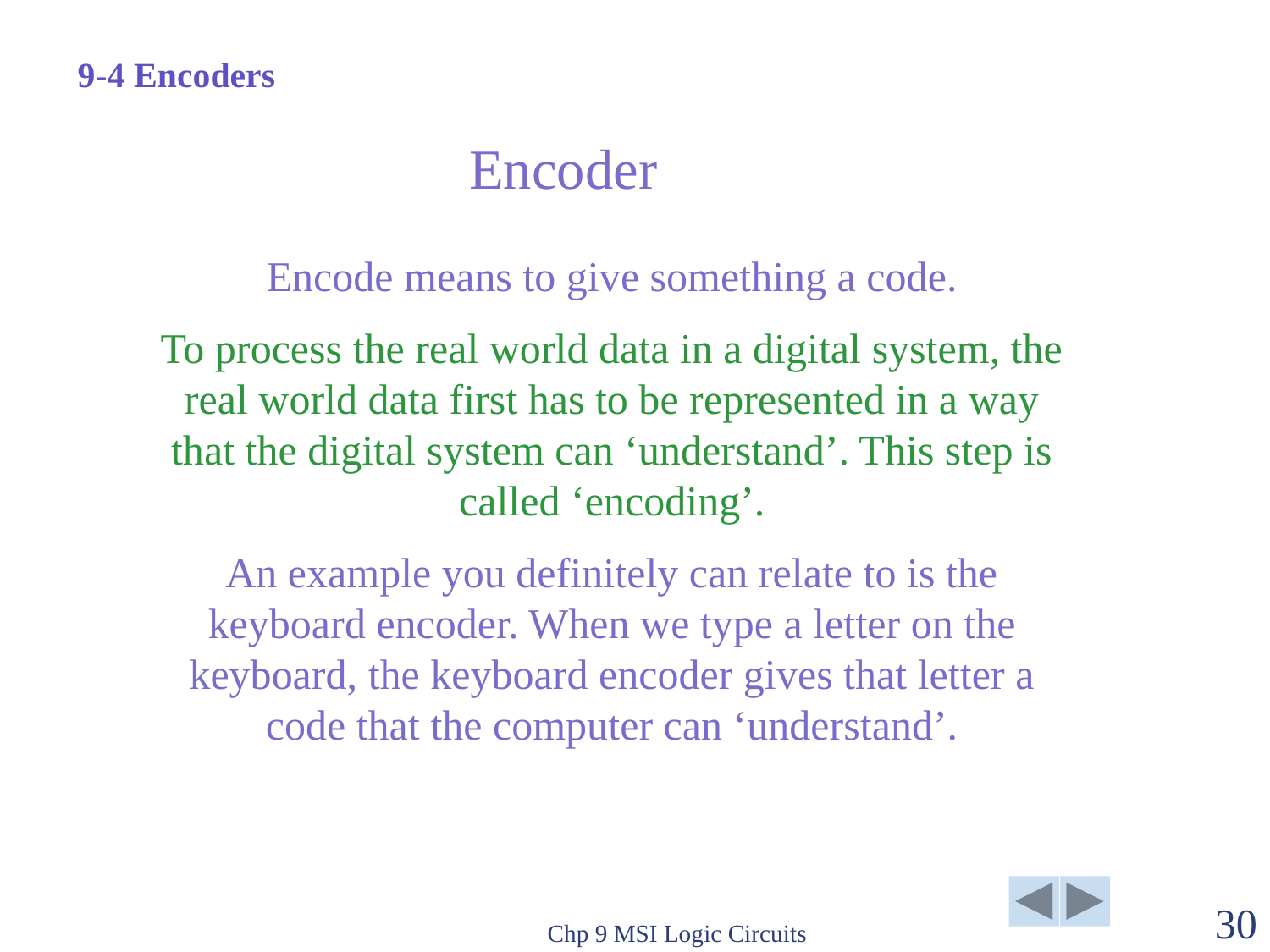

9-4 Encoders
Encoder
Encode means to give something a code.
To process the real world data in a digital system, the real world data first has to be represented in a way that the digital system can ‘understand’. This step is called ‘encoding’.
An example you definitely can relate to is the keyboard encoder. When we type a letter on the keyboard, the keyboard encoder gives that letter a code that the computer can ‘understand’.

Chp 9 MSI Logic Circuits
30